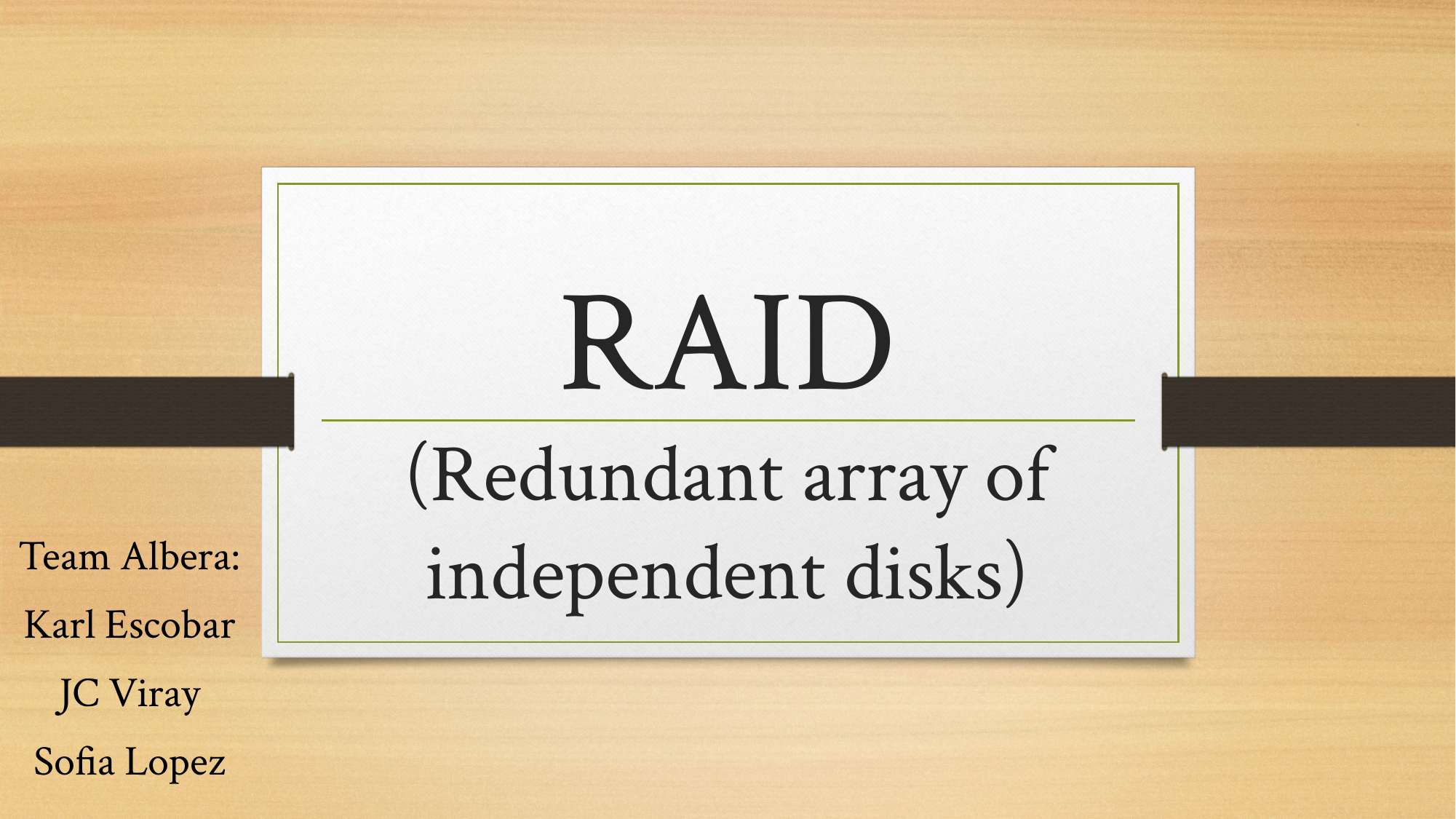

# RAID (Redundant array of independent disks)
Team Albera:
Karl Escobar
JC Viray
Sofia Lopez